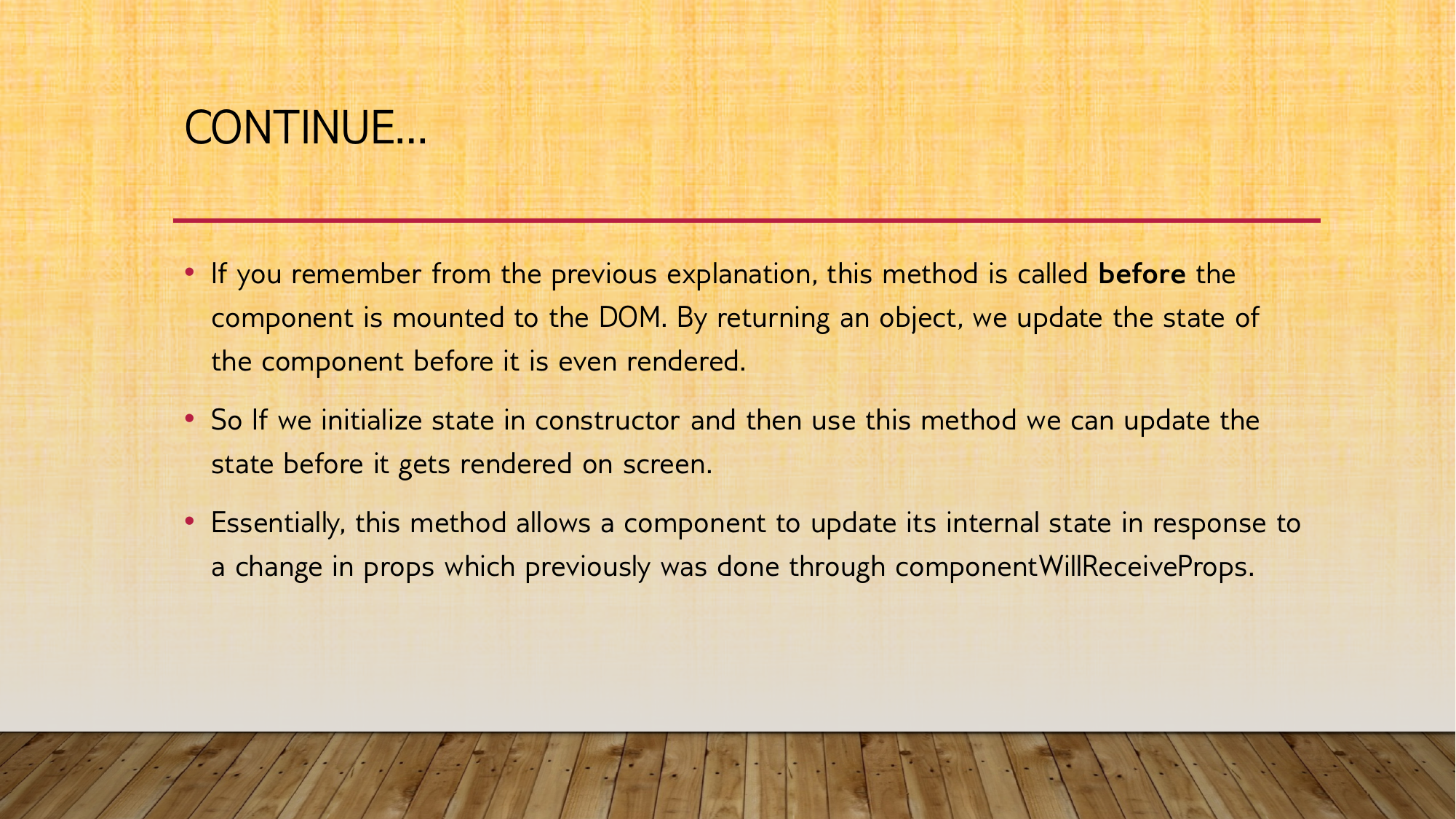

# Continue…
If you remember from the previous explanation, this method is called before the component is mounted to the DOM. By returning an object, we update the state of the component before it is even rendered.
So If we initialize state in constructor and then use this method we can update the state before it gets rendered on screen.
Essentially, this method allows a component to update its internal state in response to a change in props which previously was done through componentWillReceiveProps.